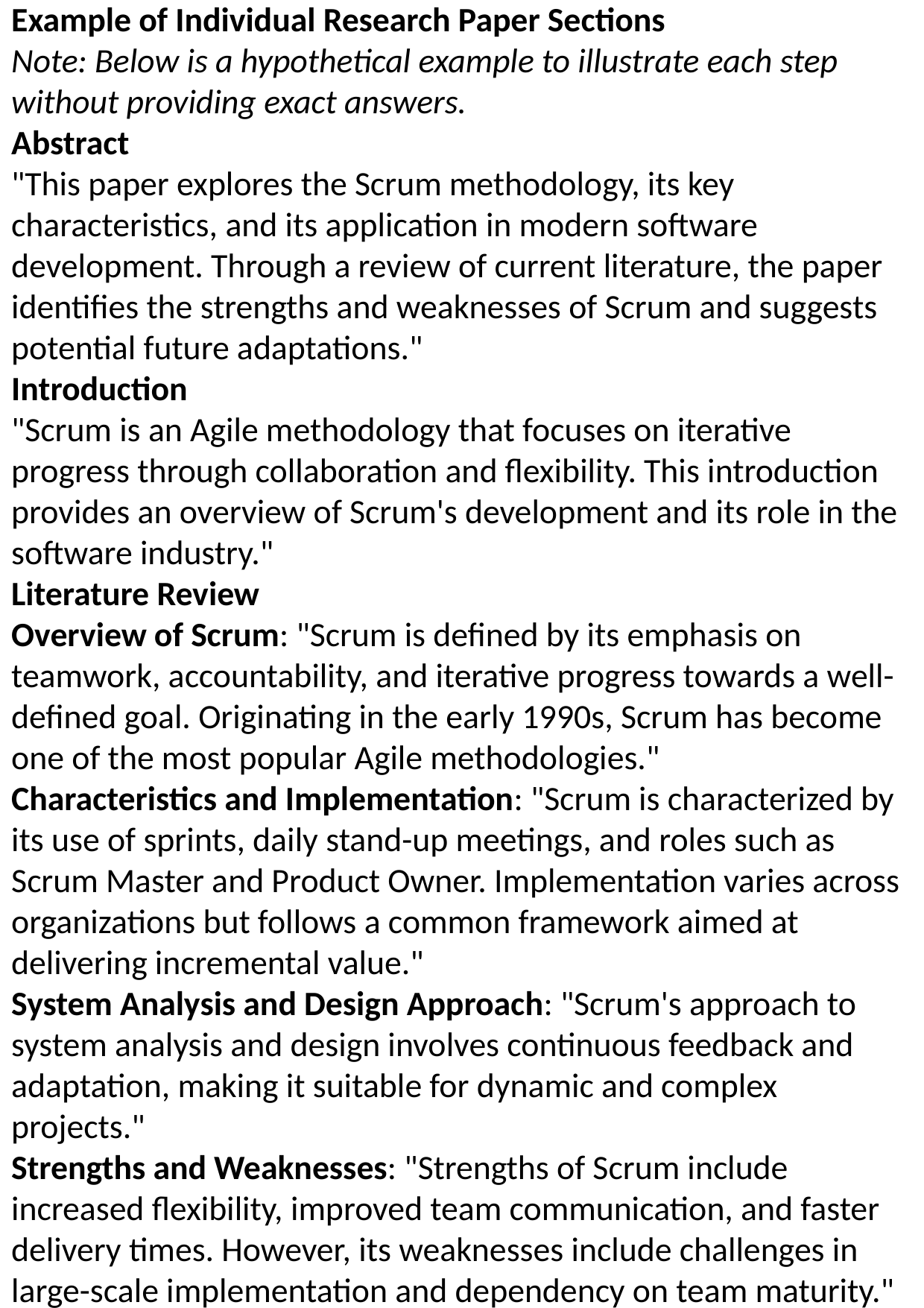

Example of Individual Research Paper Sections
Note: Below is a hypothetical example to illustrate each step without providing exact answers.
Abstract
"This paper explores the Scrum methodology, its key characteristics, and its application in modern software development. Through a review of current literature, the paper identifies the strengths and weaknesses of Scrum and suggests potential future adaptations."
Introduction
"Scrum is an Agile methodology that focuses on iterative progress through collaboration and flexibility. This introduction provides an overview of Scrum's development and its role in the software industry."
Literature Review
Overview of Scrum: "Scrum is defined by its emphasis on teamwork, accountability, and iterative progress towards a well-defined goal. Originating in the early 1990s, Scrum has become one of the most popular Agile methodologies."
Characteristics and Implementation: "Scrum is characterized by its use of sprints, daily stand-up meetings, and roles such as Scrum Master and Product Owner. Implementation varies across organizations but follows a common framework aimed at delivering incremental value."
System Analysis and Design Approach: "Scrum's approach to system analysis and design involves continuous feedback and adaptation, making it suitable for dynamic and complex projects."
Strengths and Weaknesses: "Strengths of Scrum include increased flexibility, improved team communication, and faster delivery times. However, its weaknesses include challenges in large-scale implementation and dependency on team maturity."